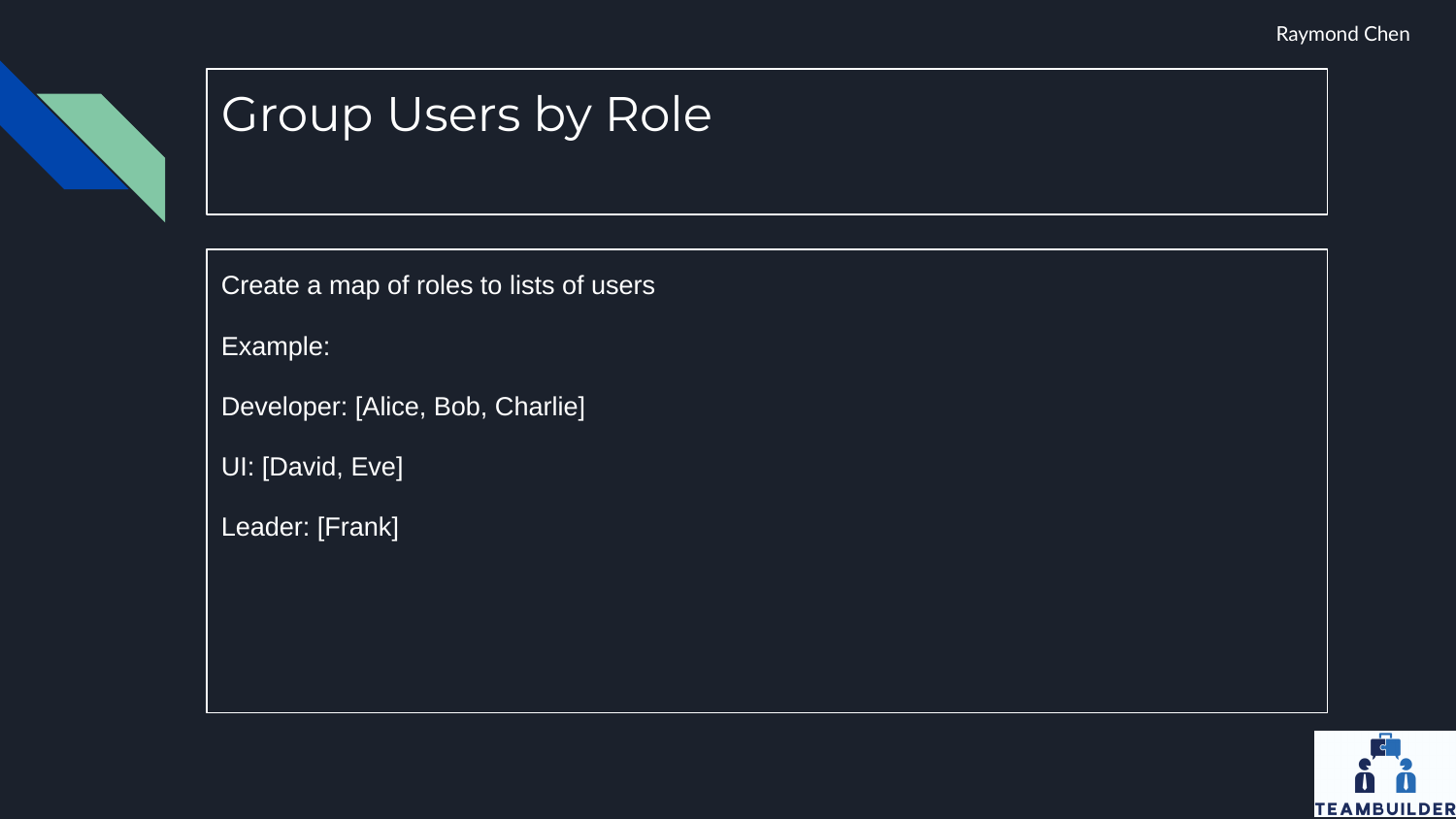

Raymond Chen
# Group Users by Role
Create a map of roles to lists of users
Example:
Developer: [Alice, Bob, Charlie]
UI: [David, Eve]
Leader: [Frank]